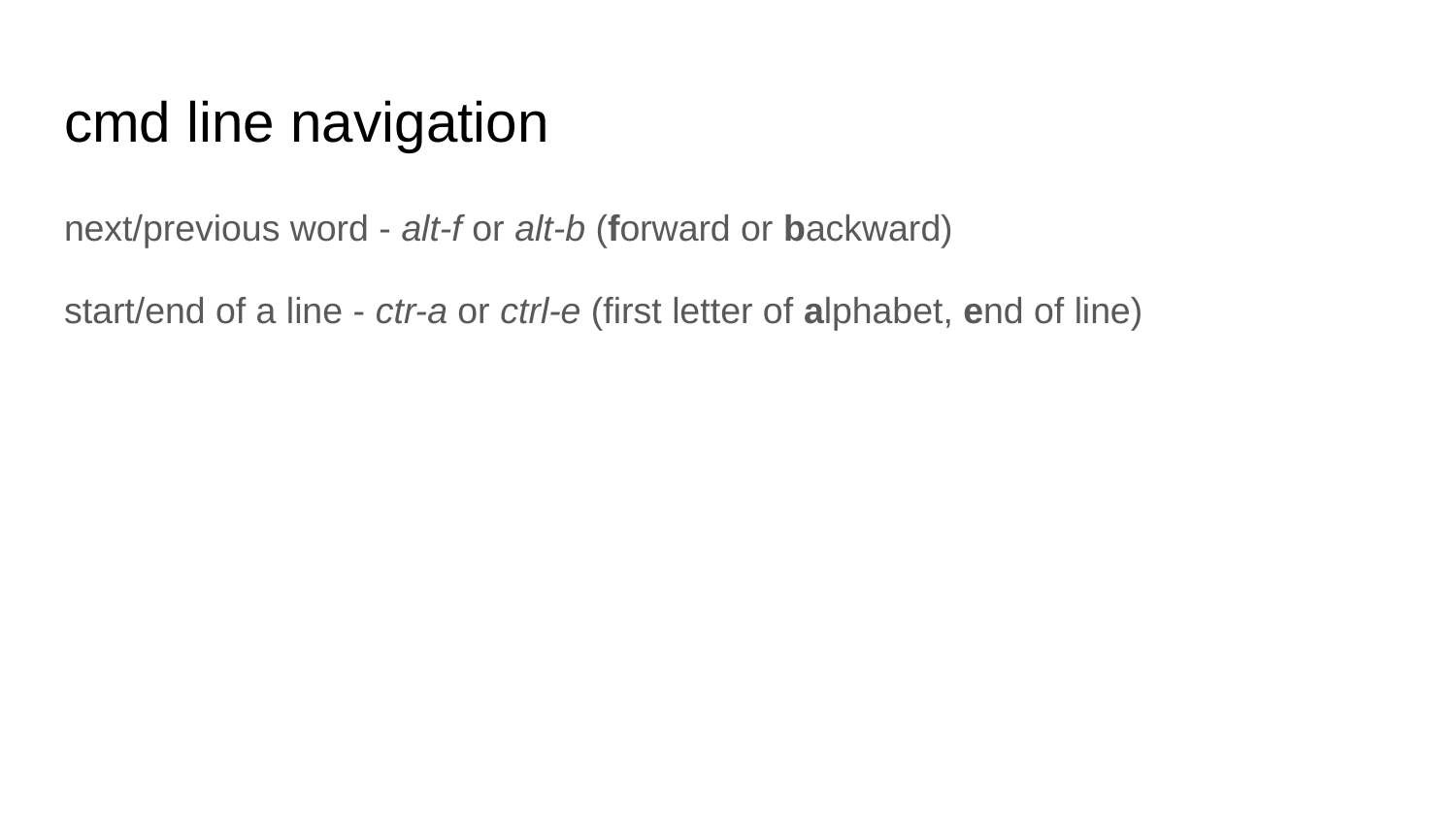

# cmd line navigation
next/previous word - alt-f or alt-b (forward or backward)
start/end of a line - ctr-a or ctrl-e (first letter of alphabet, end of line)